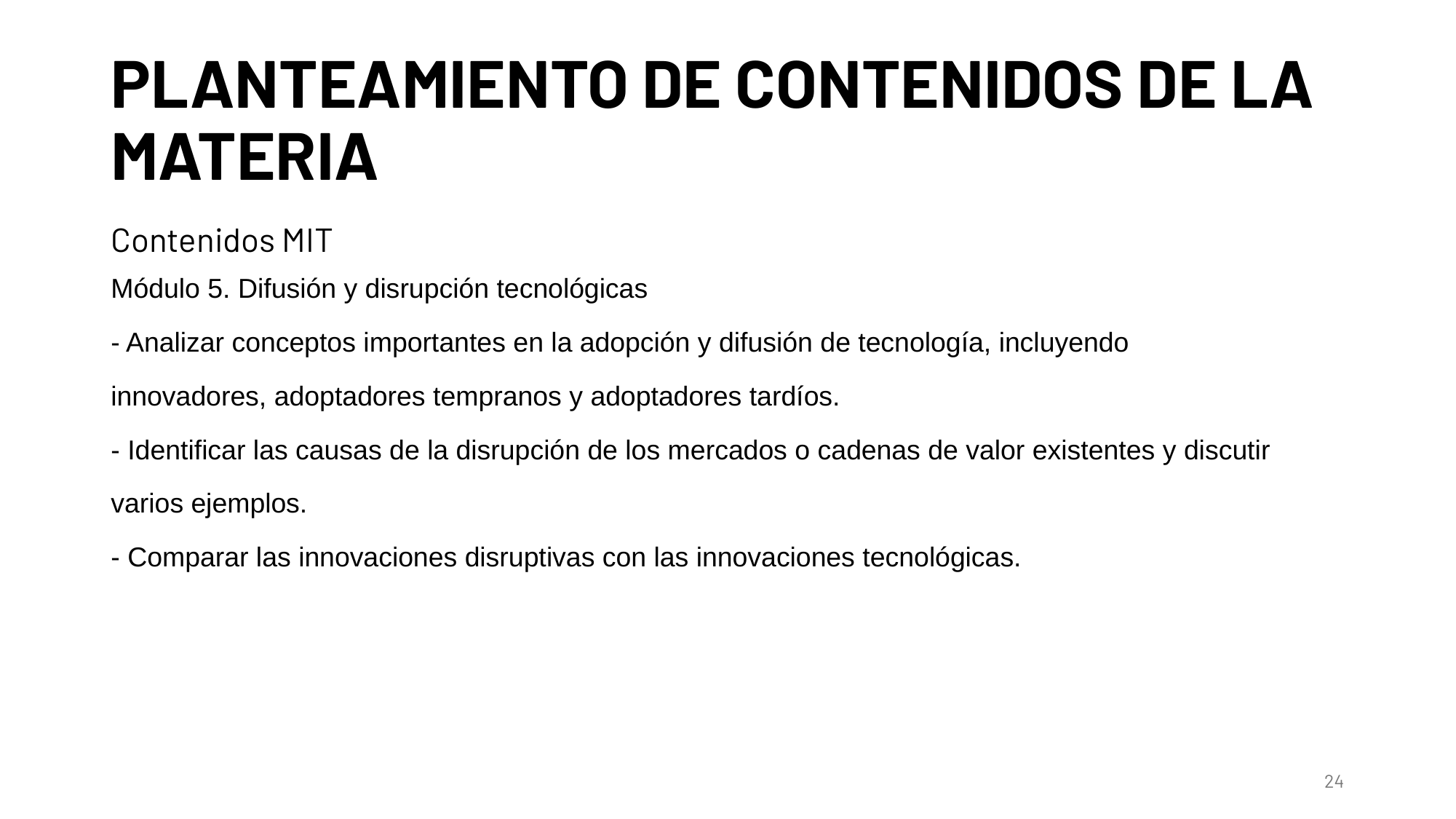

# PLANTEAMIENTO DE CONTENIDOS DE LA MATERIA
Contenidos MIT
Módulo 5. Difusión y disrupción tecnológicas
- Analizar conceptos importantes en la adopción y difusión de tecnología, incluyendo
innovadores, adoptadores tempranos y adoptadores tardíos.
- Identificar las causas de la disrupción de los mercados o cadenas de valor existentes y discutir
varios ejemplos.
- Comparar las innovaciones disruptivas con las innovaciones tecnológicas.
24